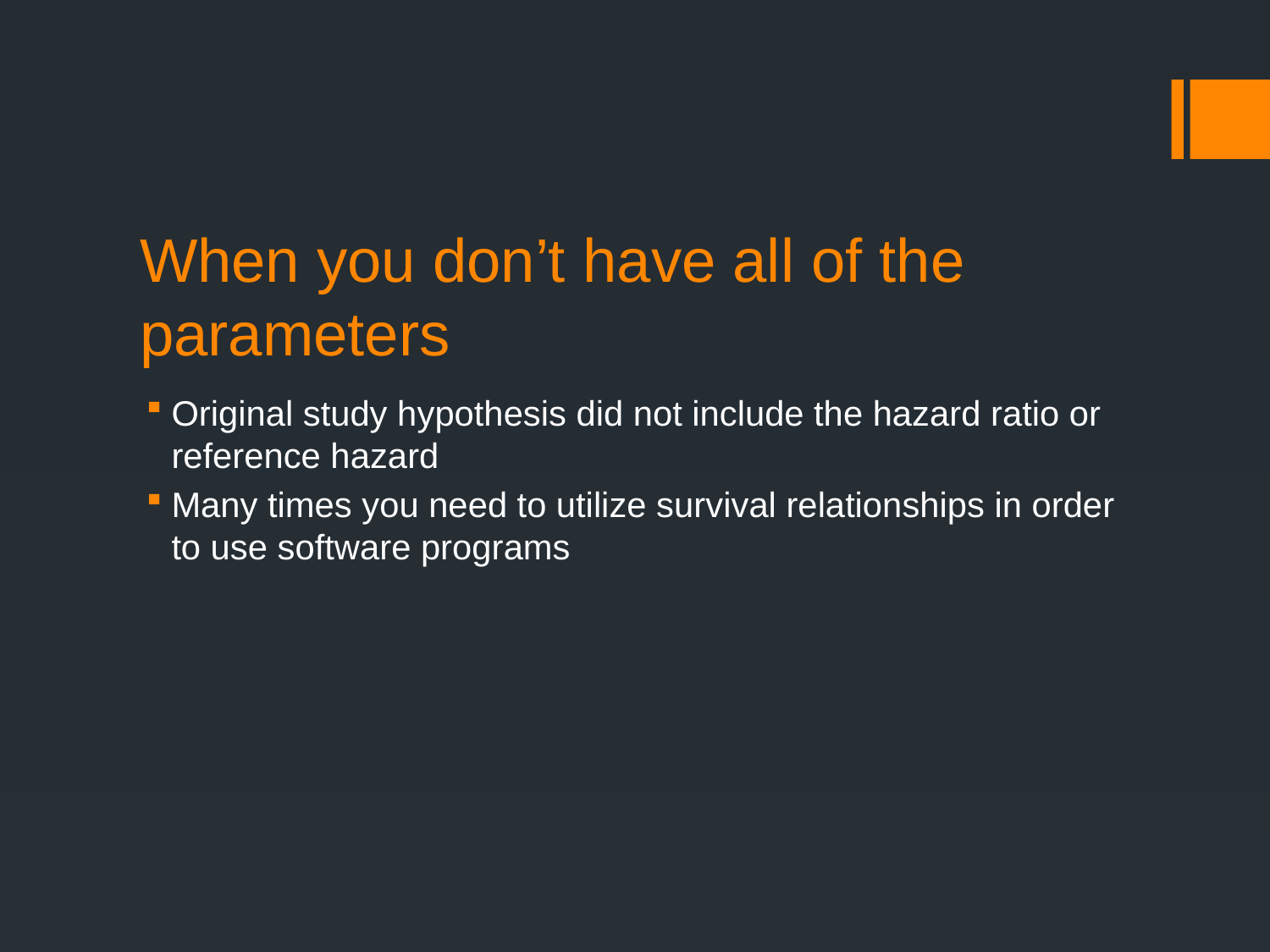

# When you don’t have all of the parameters
Original study hypothesis did not include the hazard ratio or reference hazard
Many times you need to utilize survival relationships in order to use software programs